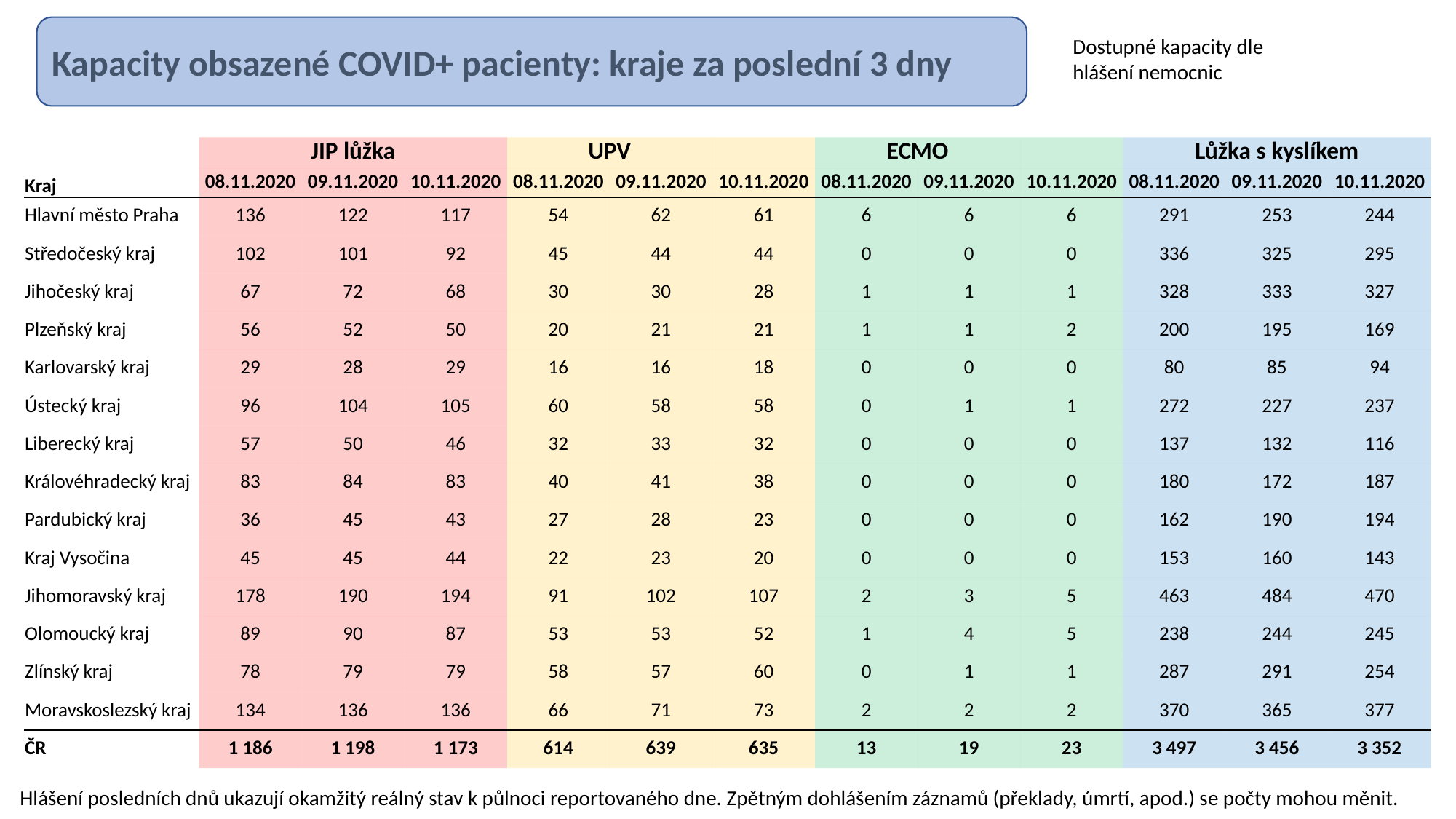

Kapacity obsazené COVID+ pacienty: kraje za poslední 3 dny
Dostupné kapacity dle hlášení nemocnic
|  | JIP lůžka |  |  | UPV |  |  | ECMO |  |  | Lůžka s kyslíkem |  |  |
| --- | --- | --- | --- | --- | --- | --- | --- | --- | --- | --- | --- | --- |
| Kraj | 08.11.2020 | 09.11.2020 | 10.11.2020 | 08.11.2020 | 09.11.2020 | 10.11.2020 | 08.11.2020 | 09.11.2020 | 10.11.2020 | 08.11.2020 | 09.11.2020 | 10.11.2020 |
| Hlavní město Praha | 136 | 122 | 117 | 54 | 62 | 61 | 6 | 6 | 6 | 291 | 253 | 244 |
| Středočeský kraj | 102 | 101 | 92 | 45 | 44 | 44 | 0 | 0 | 0 | 336 | 325 | 295 |
| Jihočeský kraj | 67 | 72 | 68 | 30 | 30 | 28 | 1 | 1 | 1 | 328 | 333 | 327 |
| Plzeňský kraj | 56 | 52 | 50 | 20 | 21 | 21 | 1 | 1 | 2 | 200 | 195 | 169 |
| Karlovarský kraj | 29 | 28 | 29 | 16 | 16 | 18 | 0 | 0 | 0 | 80 | 85 | 94 |
| Ústecký kraj | 96 | 104 | 105 | 60 | 58 | 58 | 0 | 1 | 1 | 272 | 227 | 237 |
| Liberecký kraj | 57 | 50 | 46 | 32 | 33 | 32 | 0 | 0 | 0 | 137 | 132 | 116 |
| Královéhradecký kraj | 83 | 84 | 83 | 40 | 41 | 38 | 0 | 0 | 0 | 180 | 172 | 187 |
| Pardubický kraj | 36 | 45 | 43 | 27 | 28 | 23 | 0 | 0 | 0 | 162 | 190 | 194 |
| Kraj Vysočina | 45 | 45 | 44 | 22 | 23 | 20 | 0 | 0 | 0 | 153 | 160 | 143 |
| Jihomoravský kraj | 178 | 190 | 194 | 91 | 102 | 107 | 2 | 3 | 5 | 463 | 484 | 470 |
| Olomoucký kraj | 89 | 90 | 87 | 53 | 53 | 52 | 1 | 4 | 5 | 238 | 244 | 245 |
| Zlínský kraj | 78 | 79 | 79 | 58 | 57 | 60 | 0 | 1 | 1 | 287 | 291 | 254 |
| Moravskoslezský kraj | 134 | 136 | 136 | 66 | 71 | 73 | 2 | 2 | 2 | 370 | 365 | 377 |
| ČR | 1 186 | 1 198 | 1 173 | 614 | 639 | 635 | 13 | 19 | 23 | 3 497 | 3 456 | 3 352 |
Hlášení posledních dnů ukazují okamžitý reálný stav k půlnoci reportovaného dne. Zpětným dohlášením záznamů (překlady, úmrtí, apod.) se počty mohou měnit.